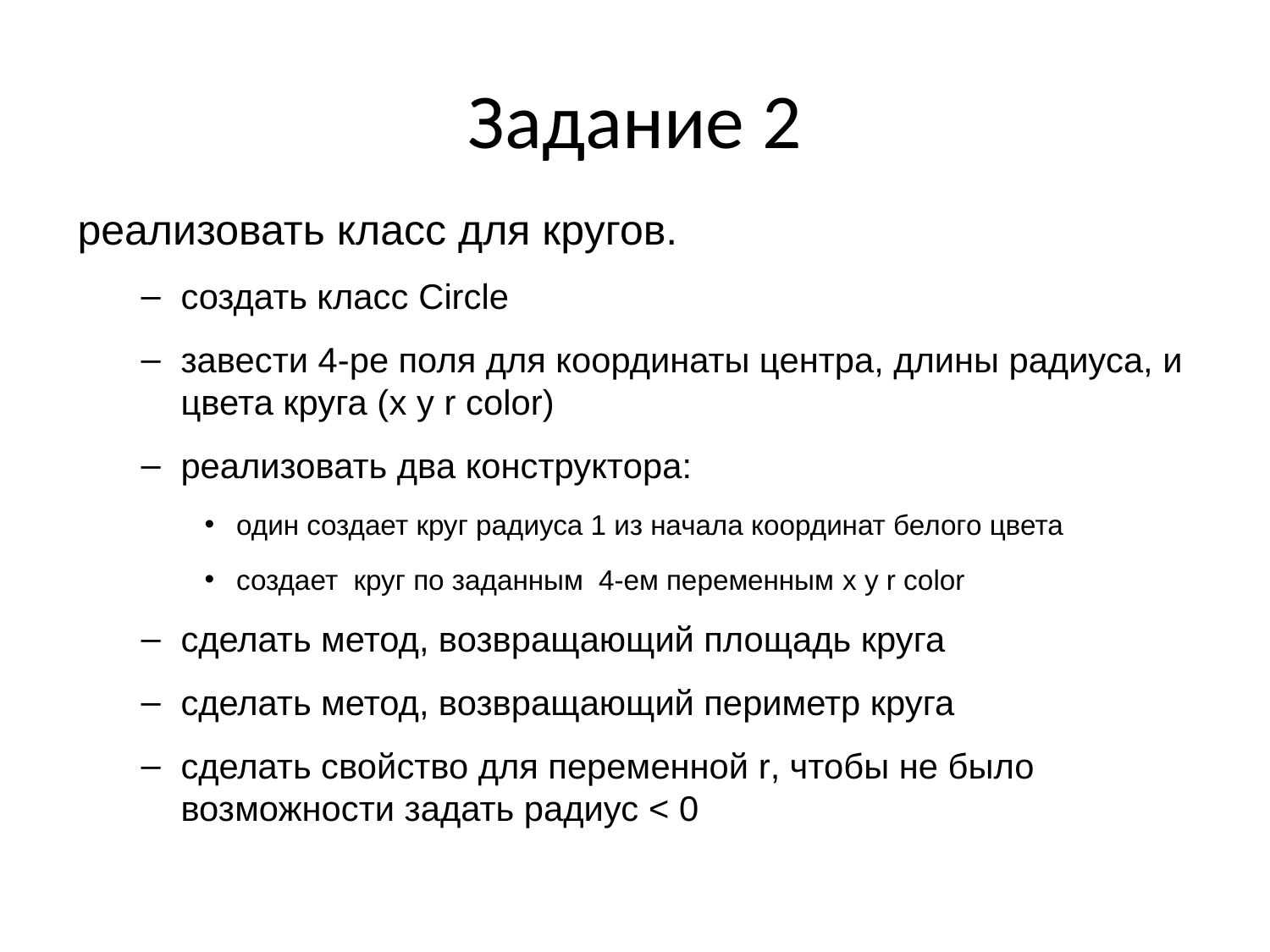

# Задание 2
реализовать класс для кругов.
создать класс Circle
завести 4-ре поля для координаты центра, длины радиуса, и цвета круга (x y r color)
реализовать два конструктора:
один создает круг радиуса 1 из начала координат белого цвета
создает  круг по заданным  4-ем переменным x y r color
сделать метод, возвращающий площадь круга
сделать метод, возвращающий периметр круга
сделать свойство для переменной r, чтобы не было возможности задать радиус < 0